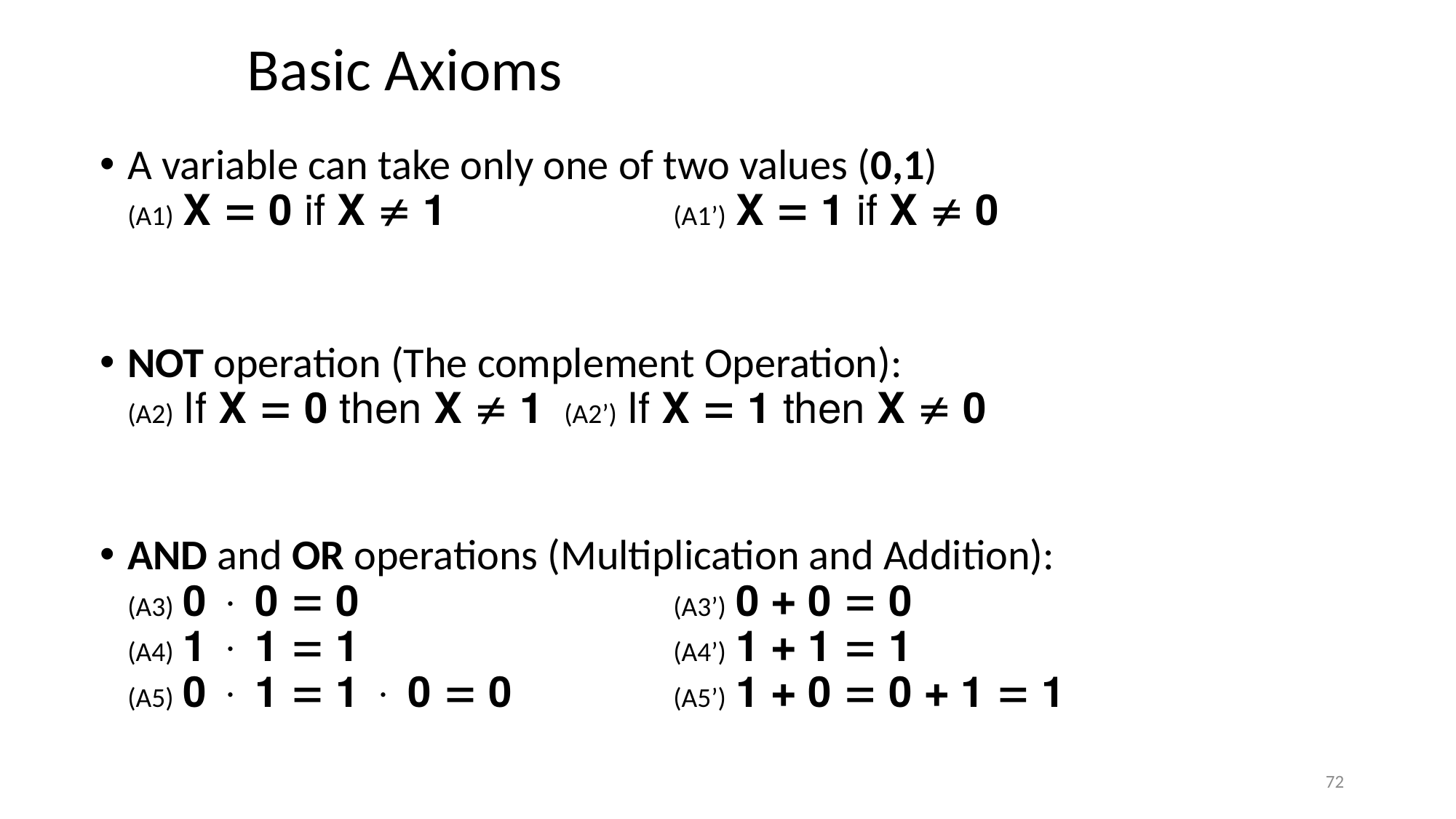

# Basic Axioms
A variable can take only one of two values (0,1)
(A1) X = 0 if X ≠ 1 		(A1’) X = 1 if X ≠ 0
NOT operation (The complement Operation):
(A2) If X = 0 then X ≠ 1 	(A2’) If X = 1 then X ≠ 0
AND and OR operations (Multiplication and Addition):
(A3) 0 ⋅ 0 = 0 			(A3’) 0 + 0 = 0
(A4) 1 ⋅ 1 = 1 			(A4’) 1 + 1 = 1
(A5) 0 ⋅ 1 = 1 ⋅ 0 = 0 		(A5’) 1 + 0 = 0 + 1 = 1
72